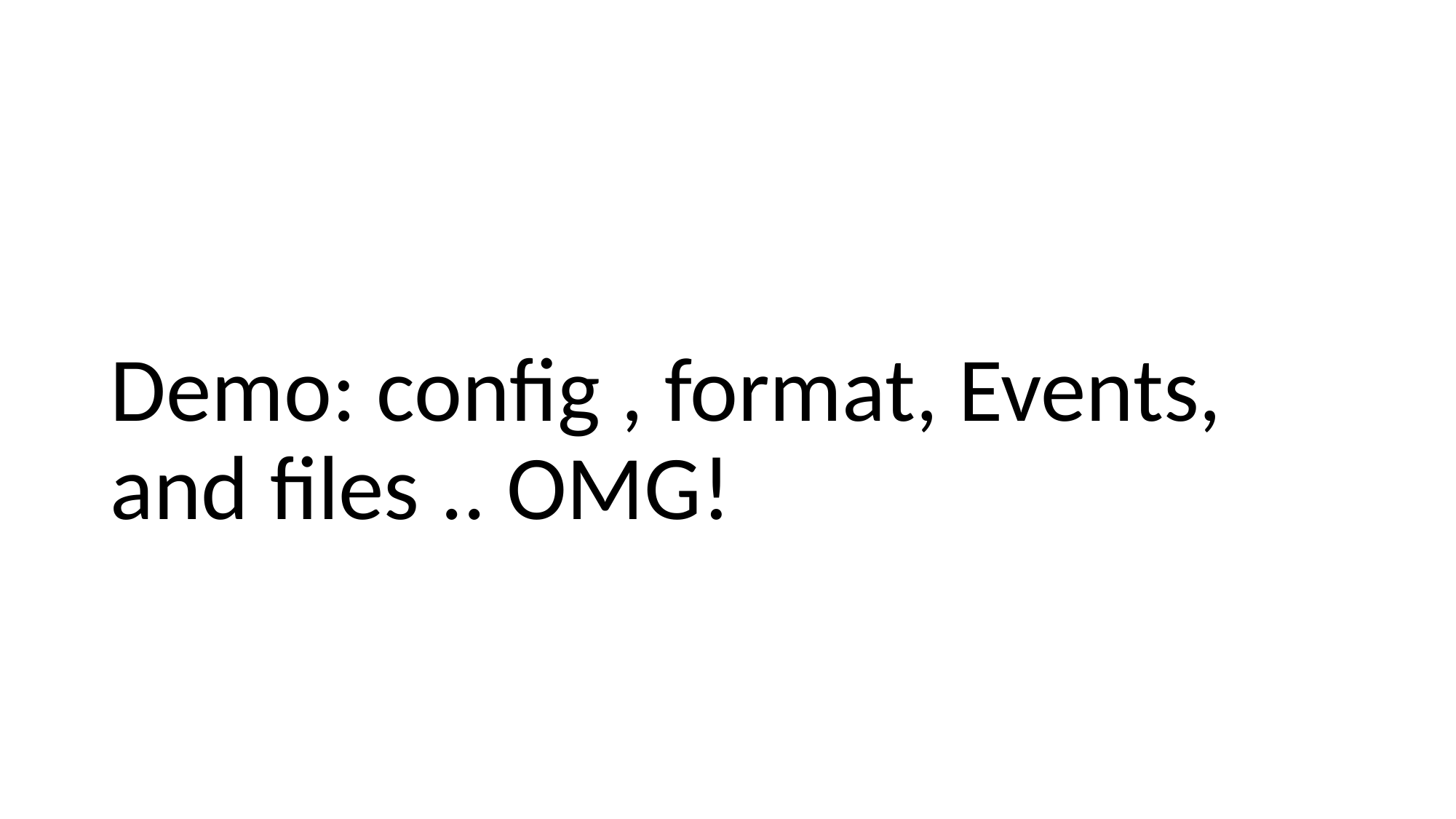

# Demo: config , format, Events, and files .. OMG!